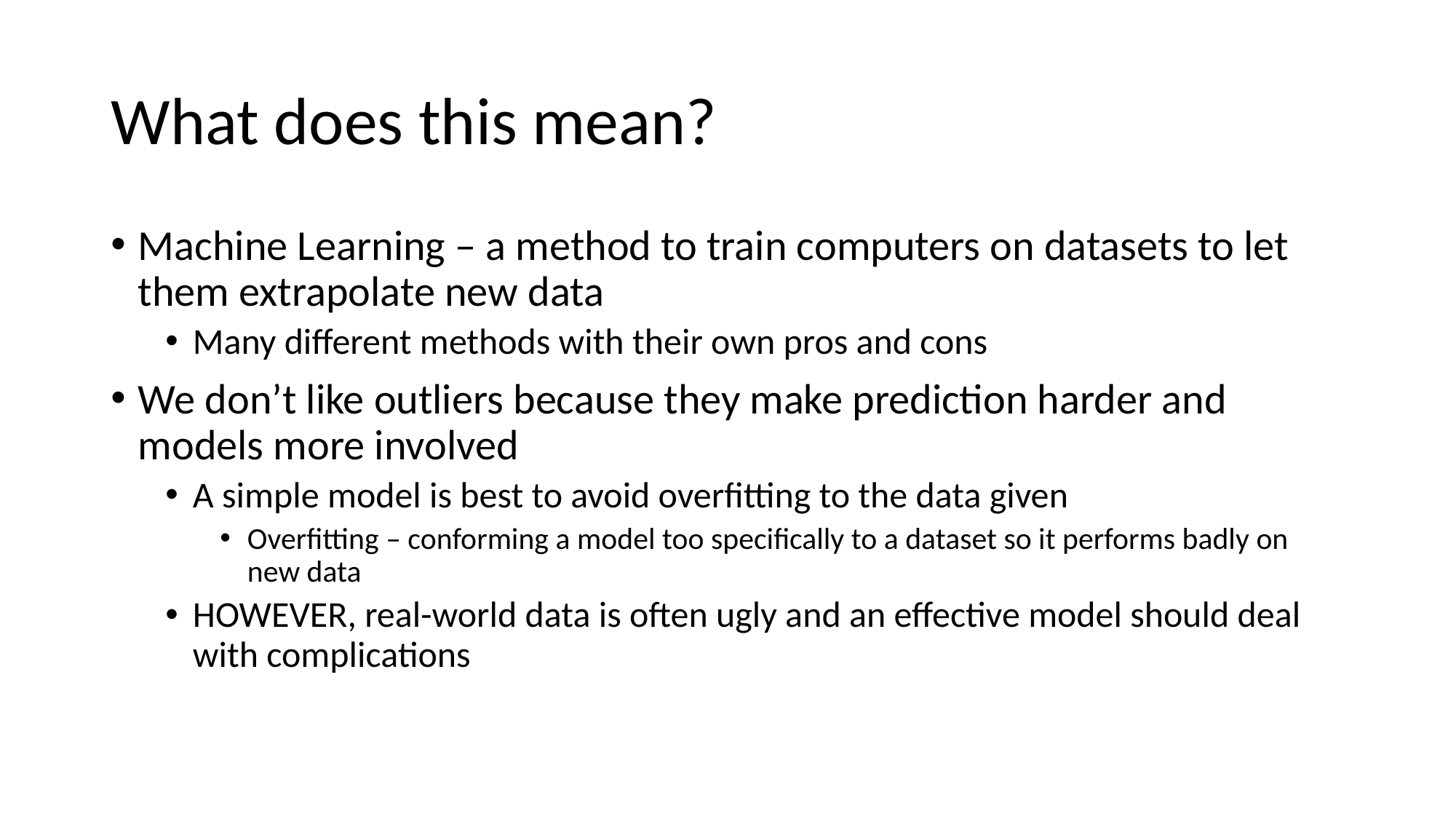

# What does this mean?
Machine Learning – a method to train computers on datasets to let them extrapolate new data
Many different methods with their own pros and cons
We don’t like outliers because they make prediction harder and models more involved
A simple model is best to avoid overfitting to the data given
Overfitting – conforming a model too specifically to a dataset so it performs badly on new data
HOWEVER, real-world data is often ugly and an effective model should deal with complications